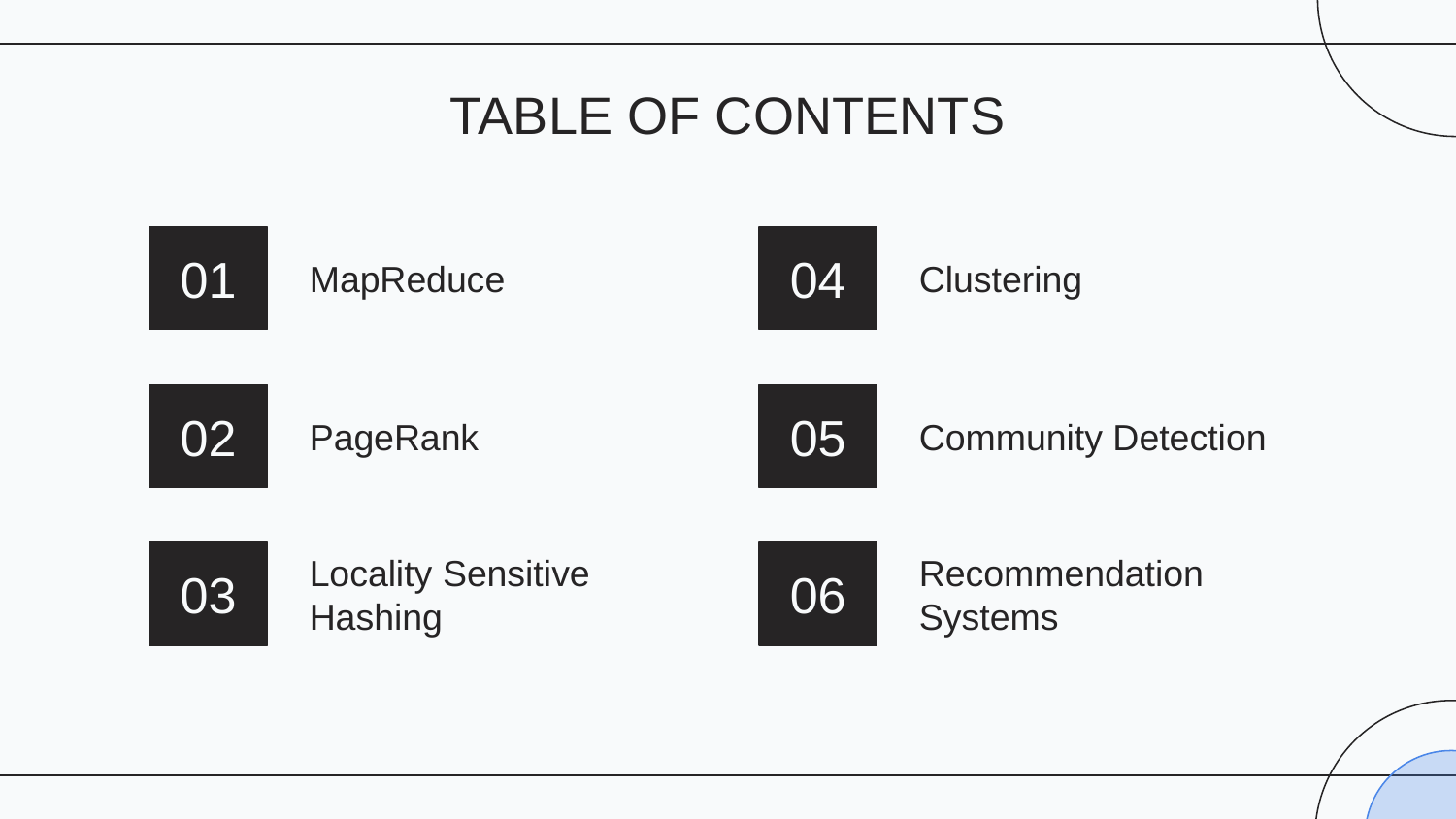

TABLE OF CONTENTS
# 01
MapReduce
04
Clustering
02
PageRank
05
Community Detection
03
Locality Sensitive Hashing
06
Recommendation Systems